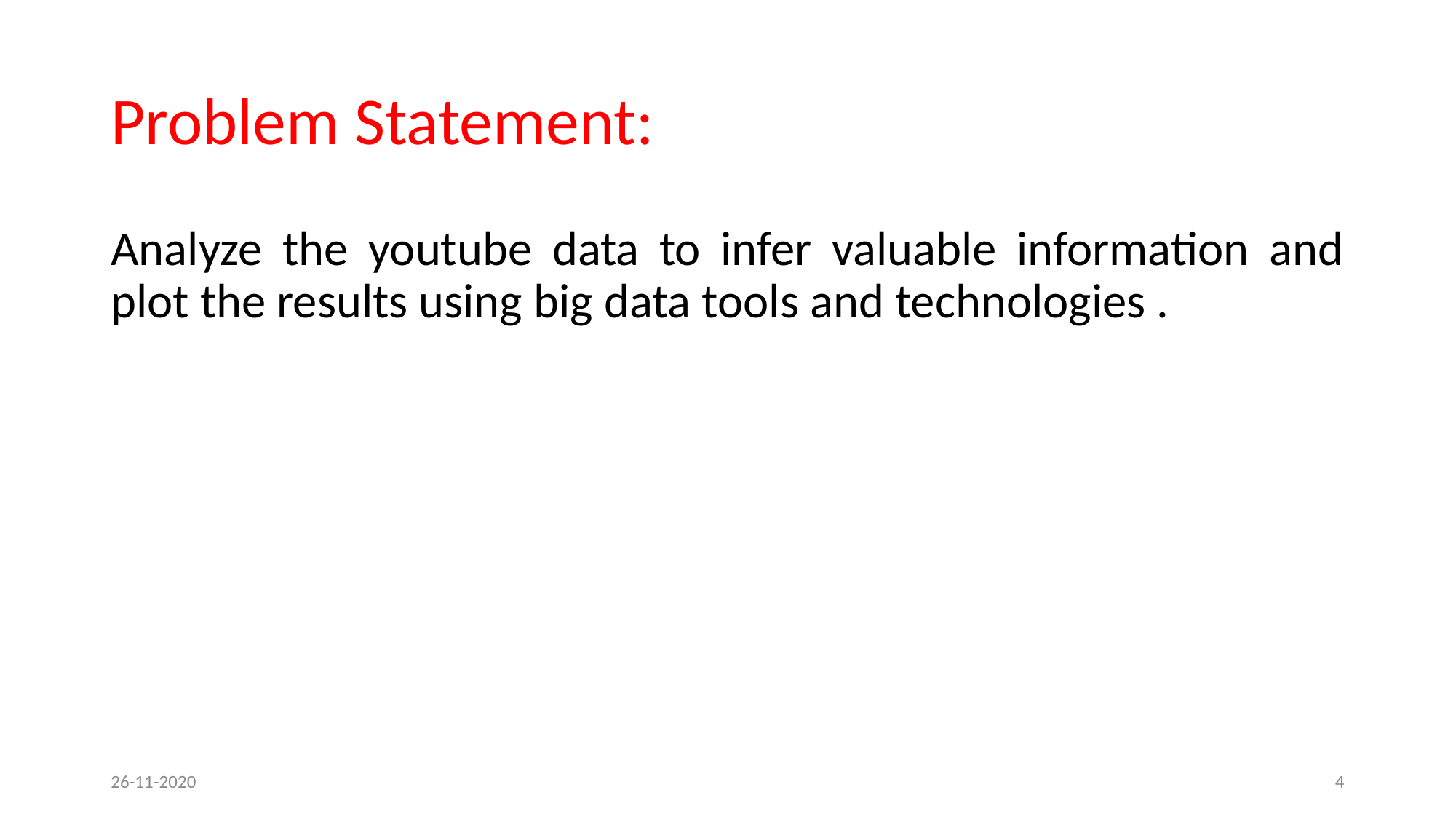

# Problem Statement:
Analyze the youtube data to infer valuable information and plot the results using big data tools and technologies .
26-11-2020
4